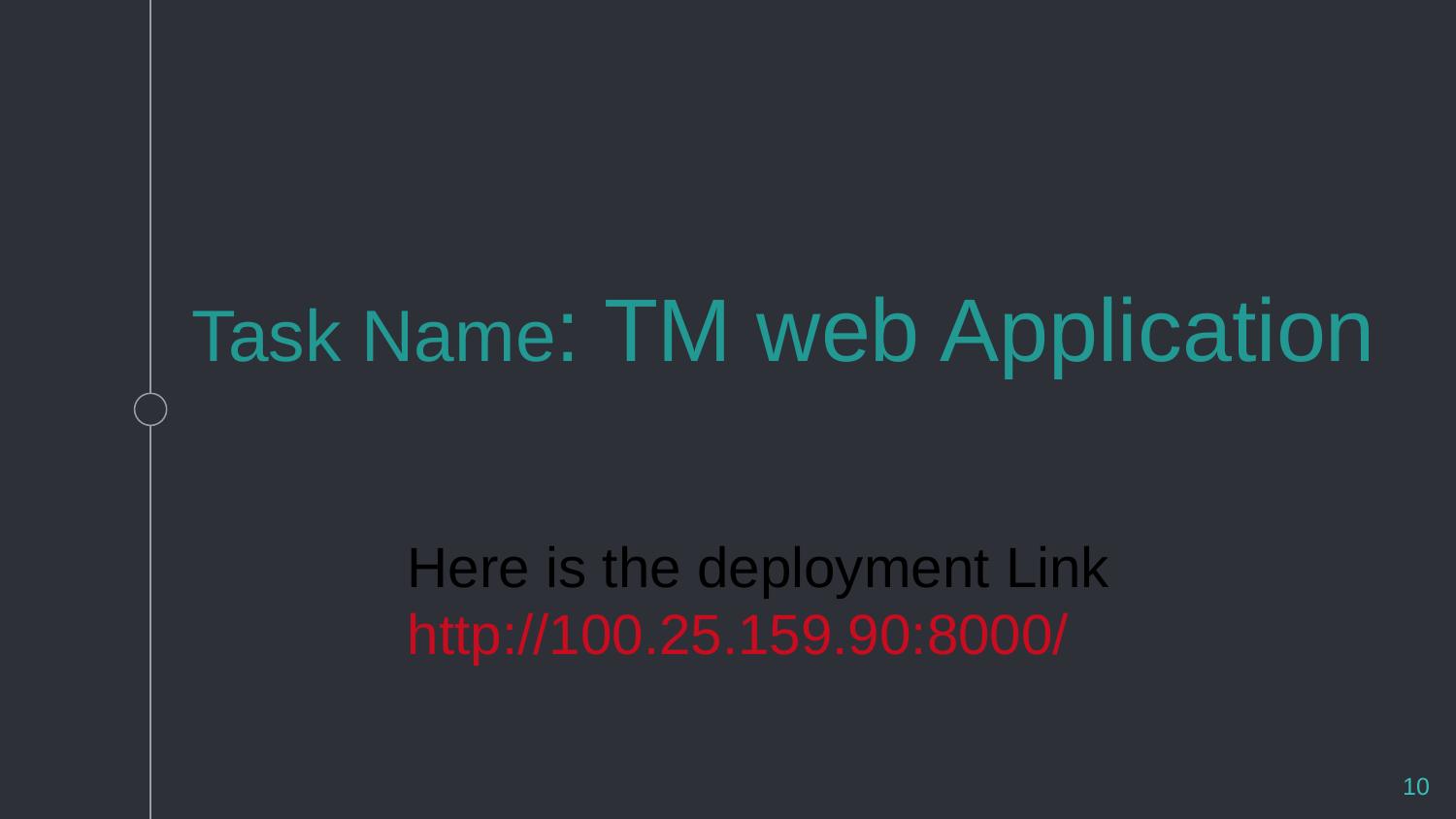

Task Name: TM web Application
Here is the deployment Link http://100.25.159.90:8000/
10